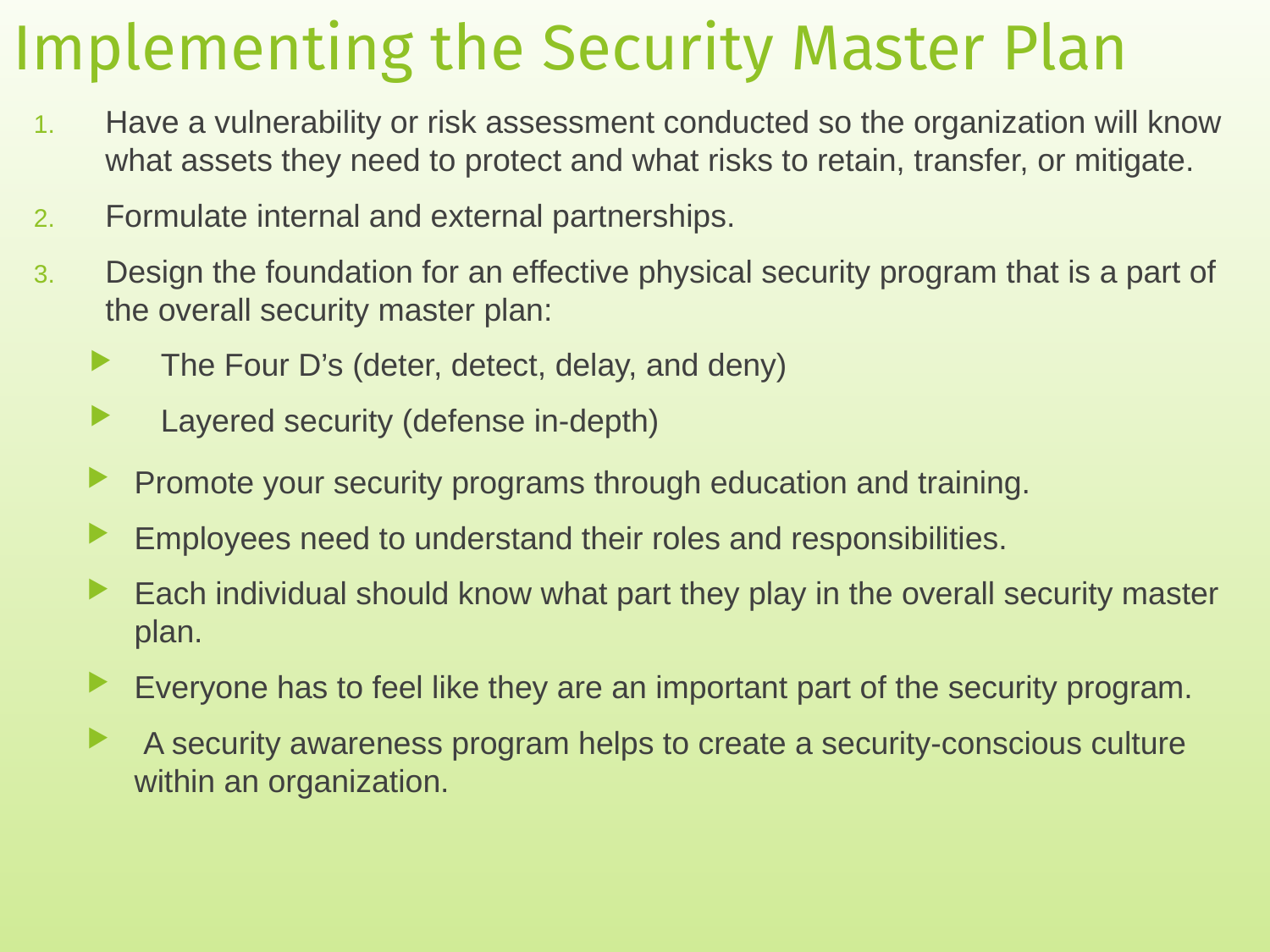

# Implementing the Security Master Plan
Have a vulnerability or risk assessment conducted so the organization will know what assets they need to protect and what risks to retain, transfer, or mitigate.
Formulate internal and external partnerships.
Design the foundation for an effective physical security program that is a part of the overall security master plan:
The Four D’s (deter, detect, delay, and deny)
Layered security (defense in-depth)
Promote your security programs through education and training.
Employees need to understand their roles and responsibilities.
Each individual should know what part they play in the overall security master plan.
Everyone has to feel like they are an important part of the security program.
 A security awareness program helps to create a security-conscious culture within an organization.
7